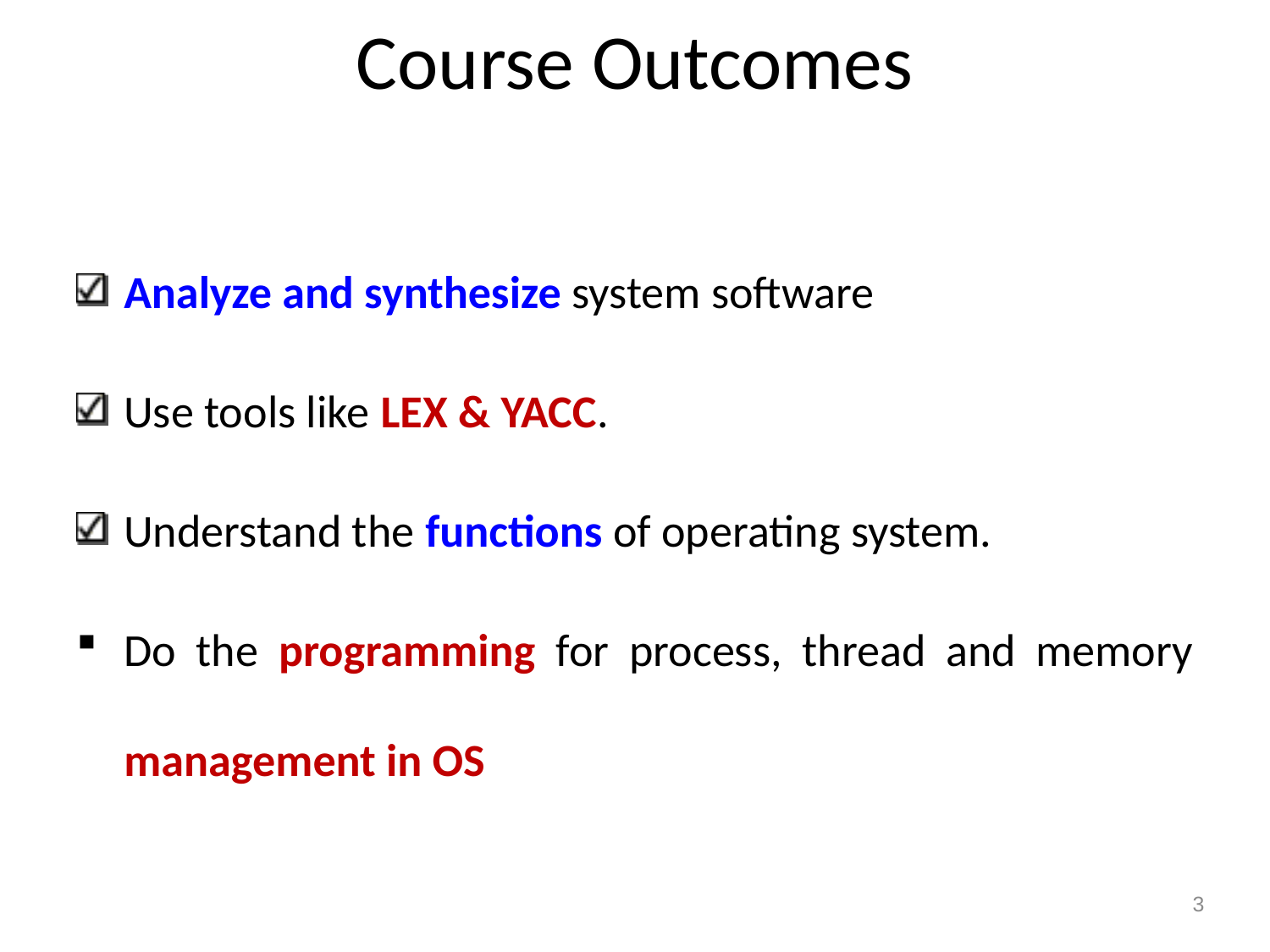

# Course Outcomes
Analyze and synthesize system software
Use tools like LEX & YACC.
Understand the functions of operating system.
Do the programming for process, thread and memory management in OS
3